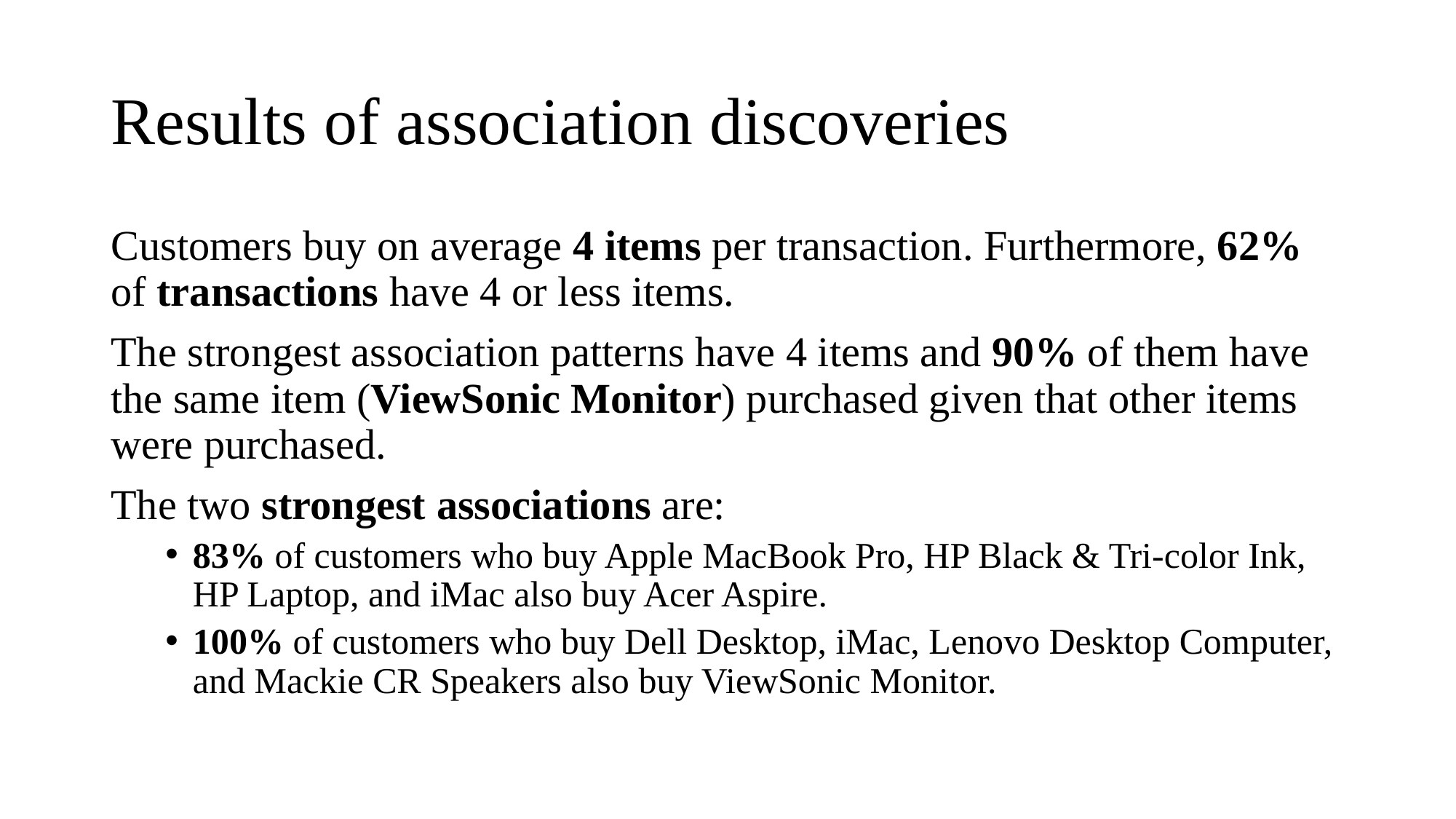

# Results of association discoveries
Customers buy on average 4 items per transaction. Furthermore, 62% of transactions have 4 or less items.
The strongest association patterns have 4 items and 90% of them have the same item (ViewSonic Monitor) purchased given that other items were purchased.
The two strongest associations are:
83% of customers who buy Apple MacBook Pro, HP Black & Tri-color Ink, HP Laptop, and iMac also buy Acer Aspire.
100% of customers who buy Dell Desktop, iMac, Lenovo Desktop Computer, and Mackie CR Speakers also buy ViewSonic Monitor.